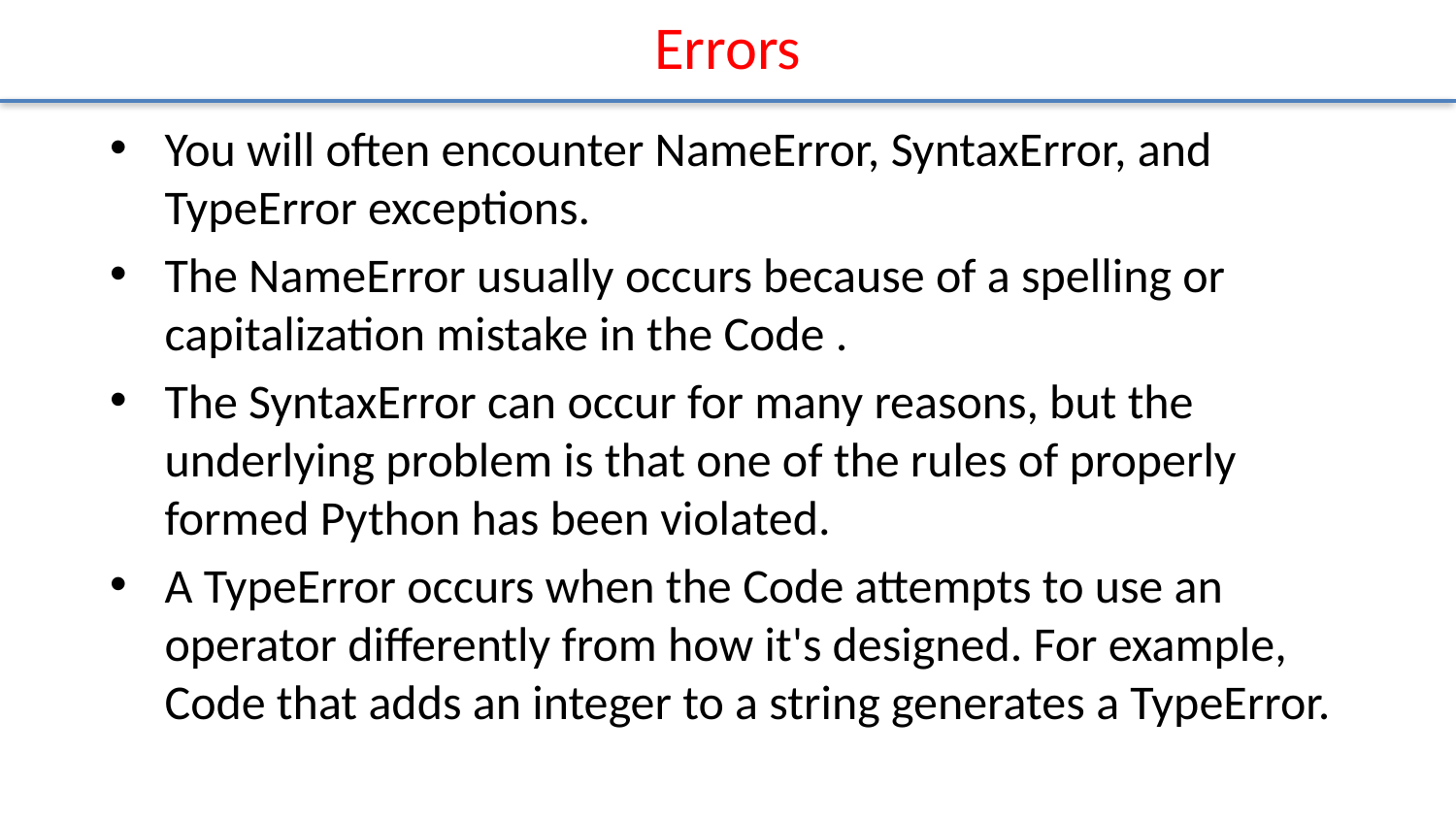

# Errors
You will often encounter NameError, SyntaxError, and TypeError exceptions.
The NameError usually occurs because of a spelling or capitalization mistake in the Code .
The SyntaxError can occur for many reasons, but the underlying problem is that one of the rules of properly formed Python has been violated.
A TypeError occurs when the Code attempts to use an operator differently from how it's designed. For example, Code that adds an integer to a string generates a TypeError.